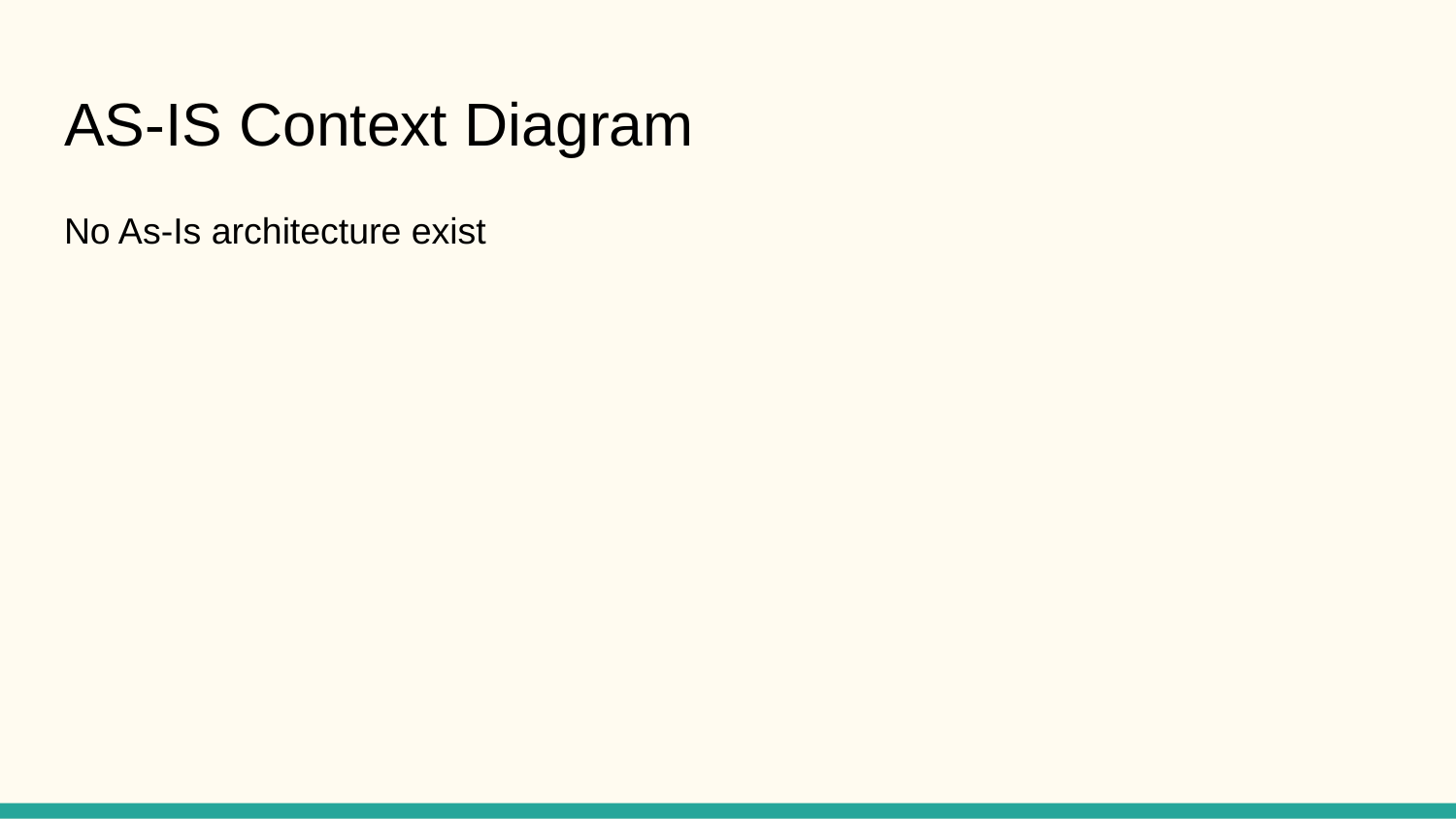

# AS-IS Context Diagram
No As-Is architecture exist